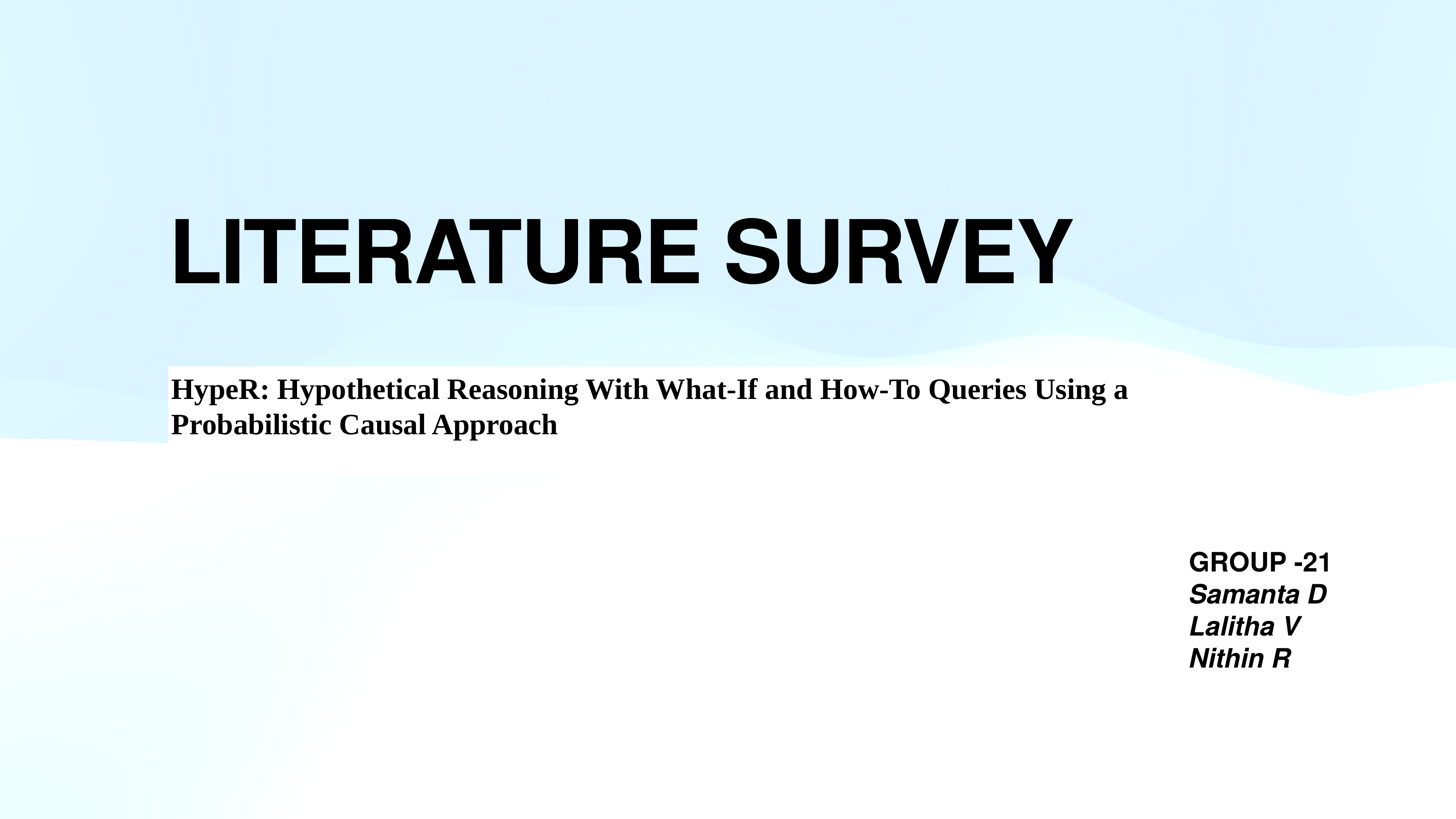

# LITERATURE SURVEY
HypeR: Hypothetical Reasoning With What-If and How-To Queries Using a Probabilistic Causal Approach
GROUP -21
Samanta D
Lalitha V
Nithin R